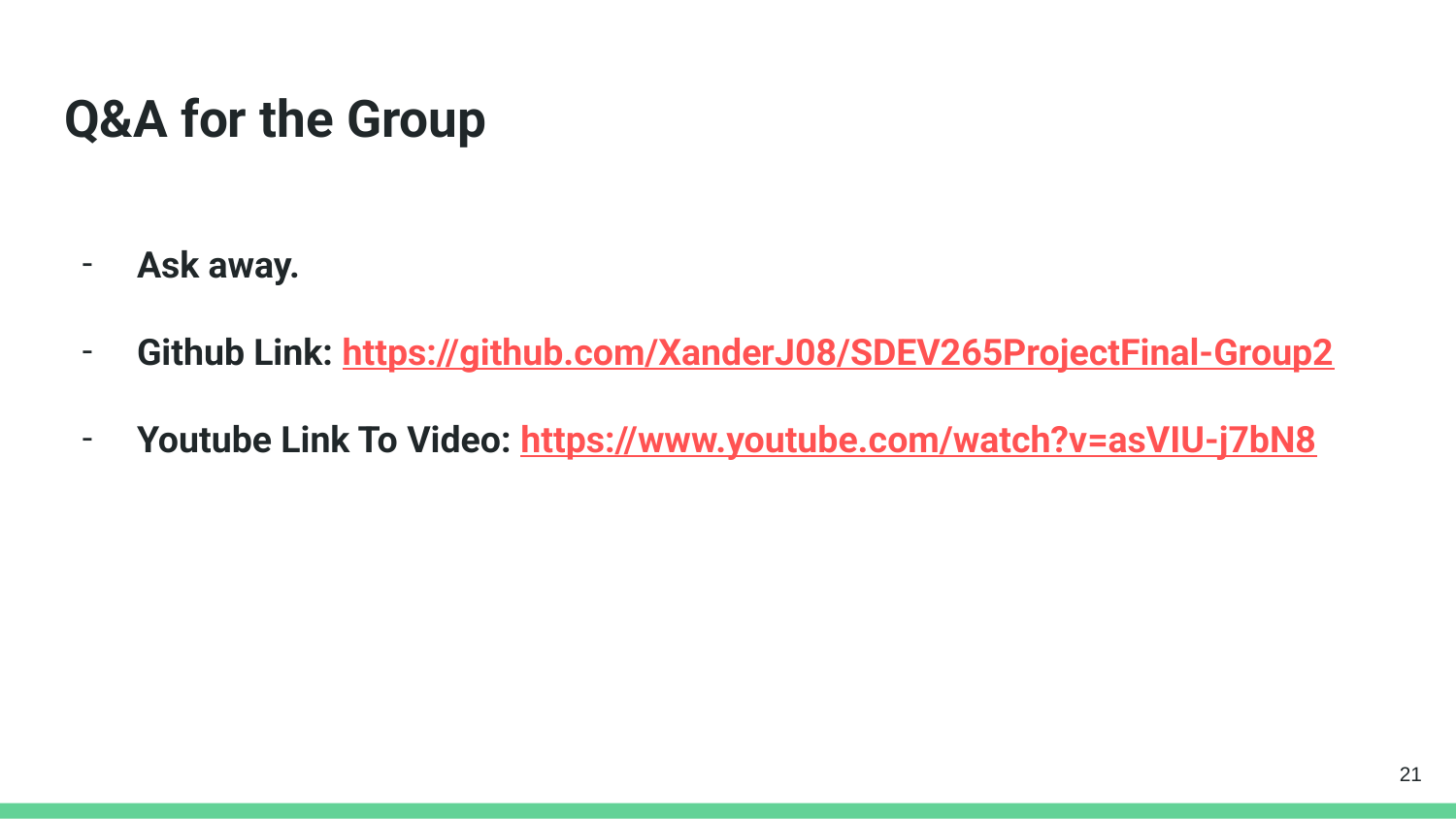

# Q&A for the Group
Ask away.
Github Link: https://github.com/XanderJ08/SDEV265ProjectFinal-Group2
Youtube Link To Video: https://www.youtube.com/watch?v=asVIU-j7bN8
21